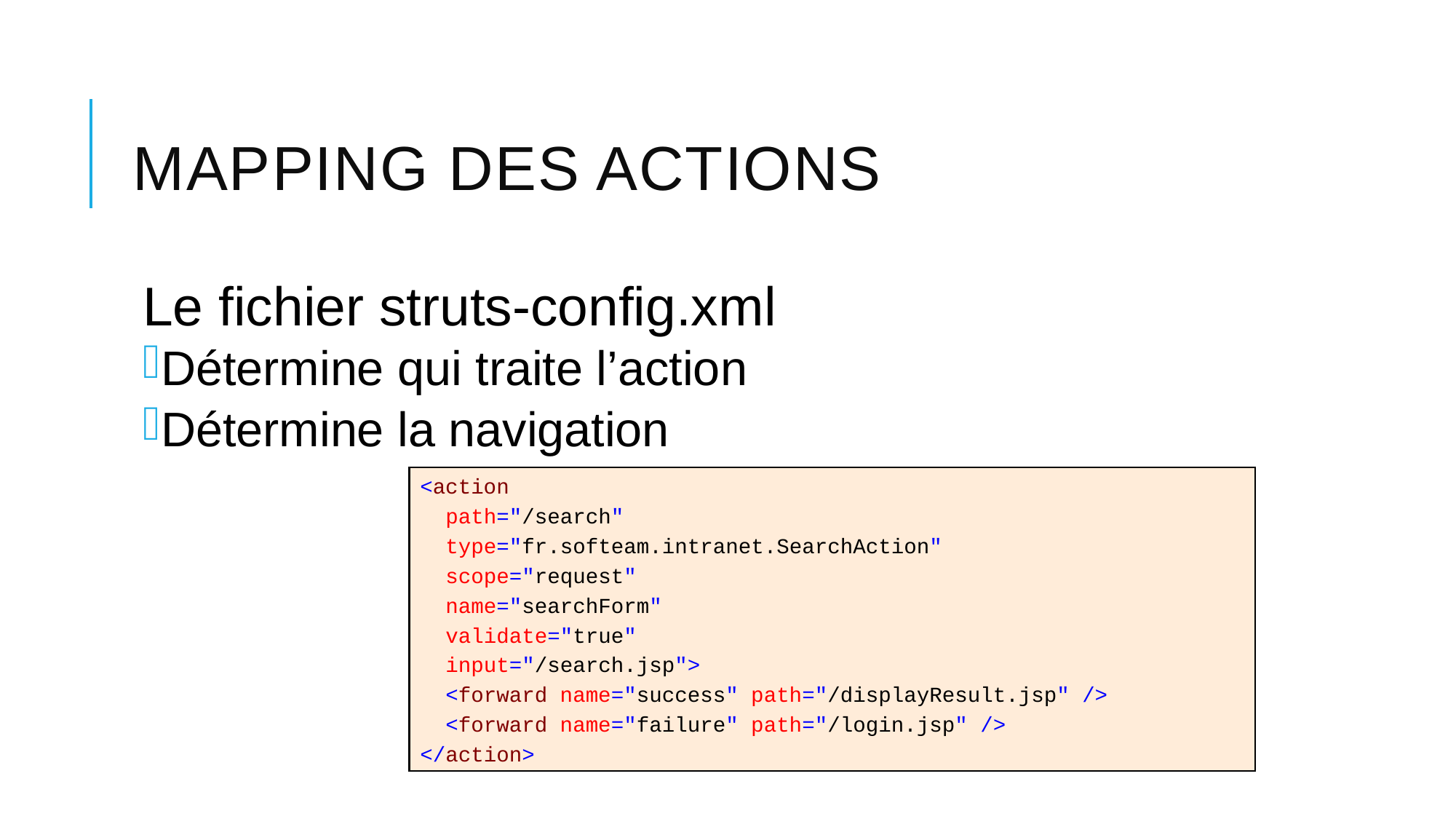

# Mapping des actions
Le fichier struts-config.xml
Détermine qui traite l’action
Détermine la navigation

<action
  path="/search"
  type="fr.softeam.intranet.SearchAction"
  scope="request"
  name="searchForm"
  validate="true"
  input="/search.jsp">
  <forward name="success" path="/displayResult.jsp" />
  <forward name="failure" path="/login.jsp" />
</action>